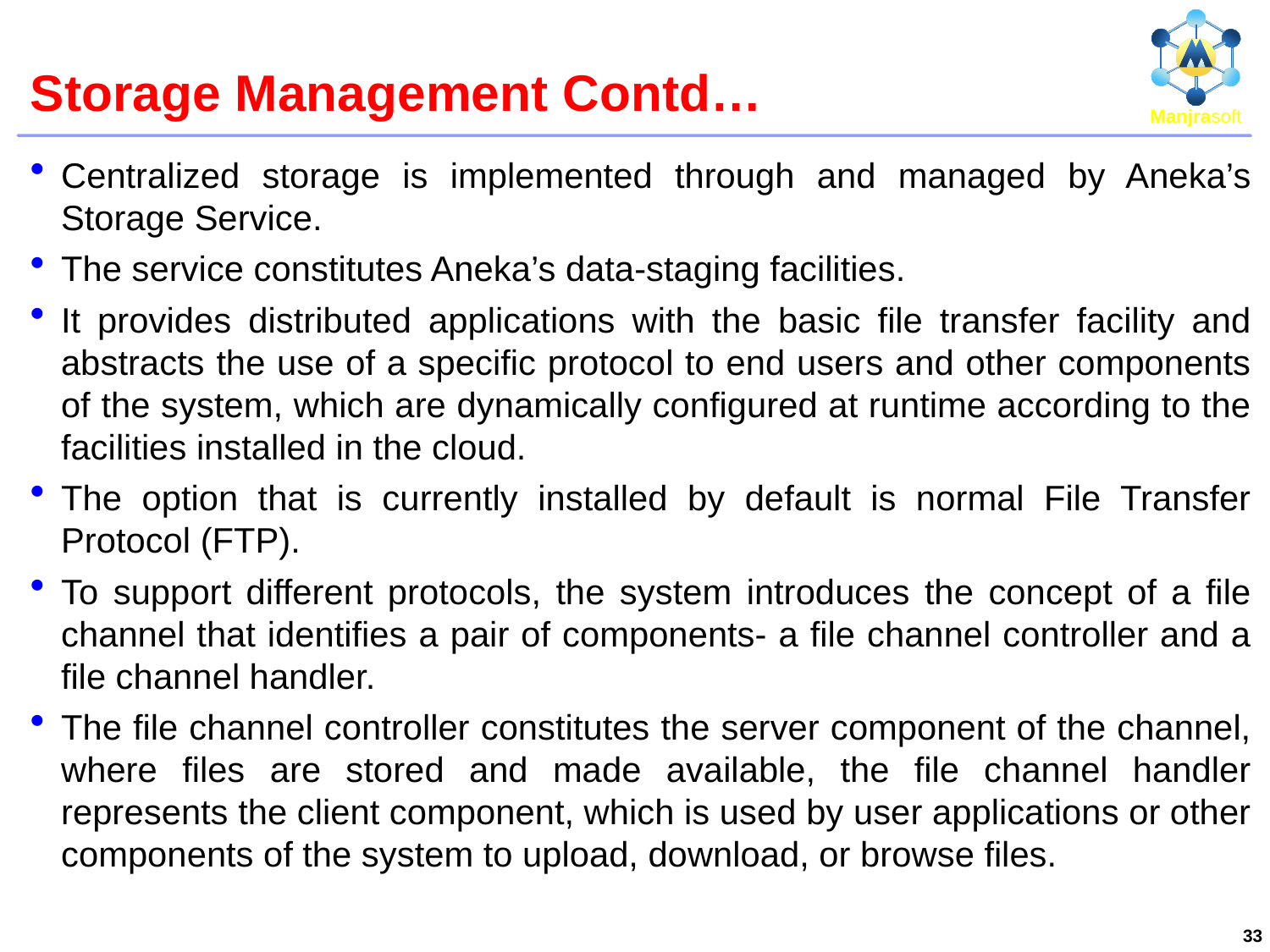

# Storage Management Contd…
Centralized storage is implemented through and managed by Aneka’s Storage Service.
The service constitutes Aneka’s data-staging facilities.
It provides distributed applications with the basic file transfer facility and abstracts the use of a specific protocol to end users and other components of the system, which are dynamically configured at runtime according to the facilities installed in the cloud.
The option that is currently installed by default is normal File Transfer Protocol (FTP).
To support different protocols, the system introduces the concept of a file channel that identifies a pair of components- a file channel controller and a file channel handler.
The file channel controller constitutes the server component of the channel, where files are stored and made available, the file channel handler represents the client component, which is used by user applications or other components of the system to upload, download, or browse files.
33